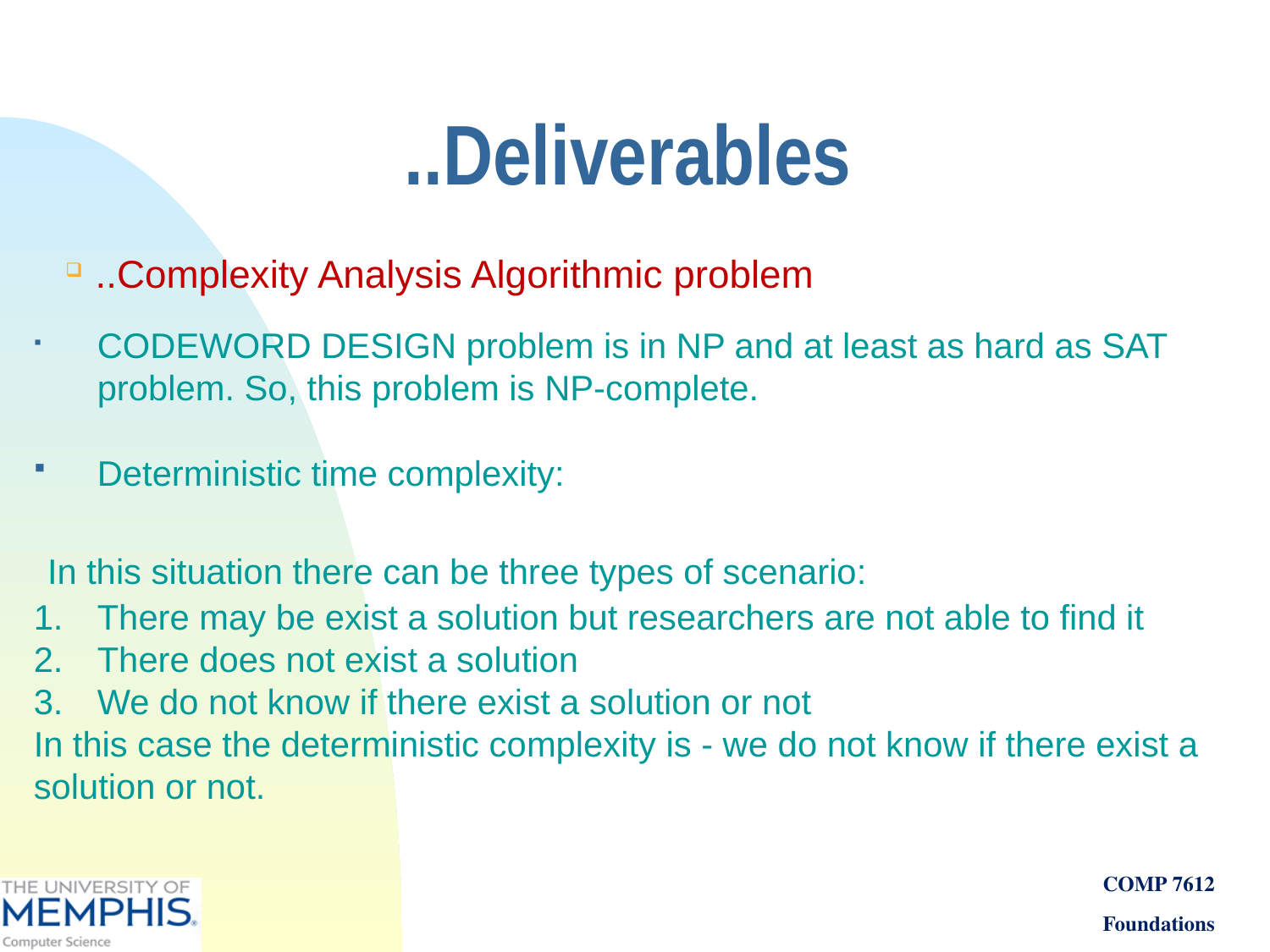

# ..Deliverables
..Complexity Analysis Algorithmic problem
CODEWORD DESIGN problem is in NP and at least as hard as SAT problem. So, this problem is NP-complete.

Deterministic time complexity:

 In this situation there can be three types of scenario:
There may be exist a solution but researchers are not able to find it
There does not exist a solution
We do not know if there exist a solution or not
In this case the deterministic complexity is - we do not know if there exist a solution or not.